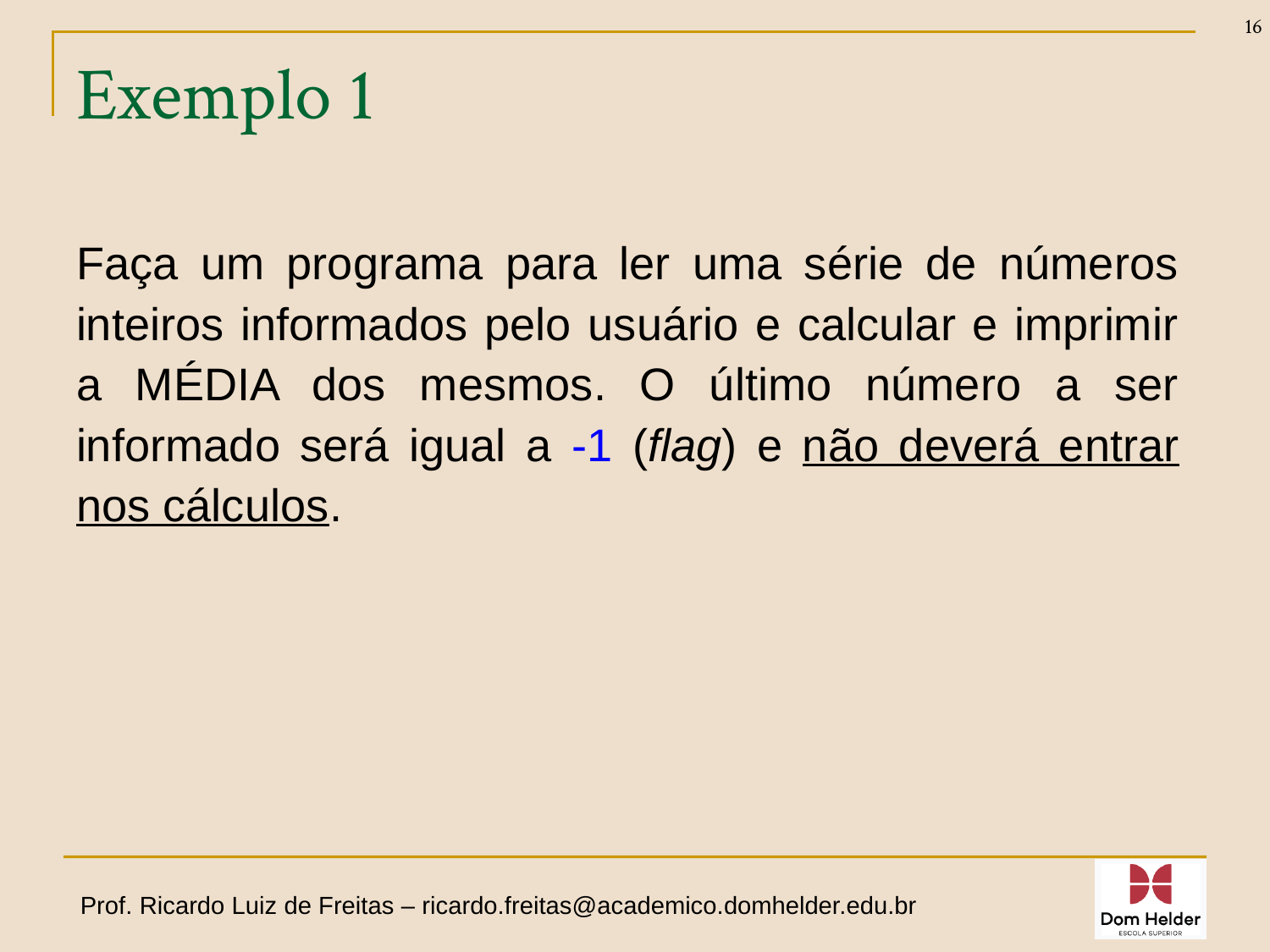

16
# Exemplo 1
Faça um programa para ler uma série de números inteiros informados pelo usuário e calcular e imprimir a MÉDIA dos mesmos. O último número a ser informado será igual a -1 (flag) e não deverá entrar nos cálculos.